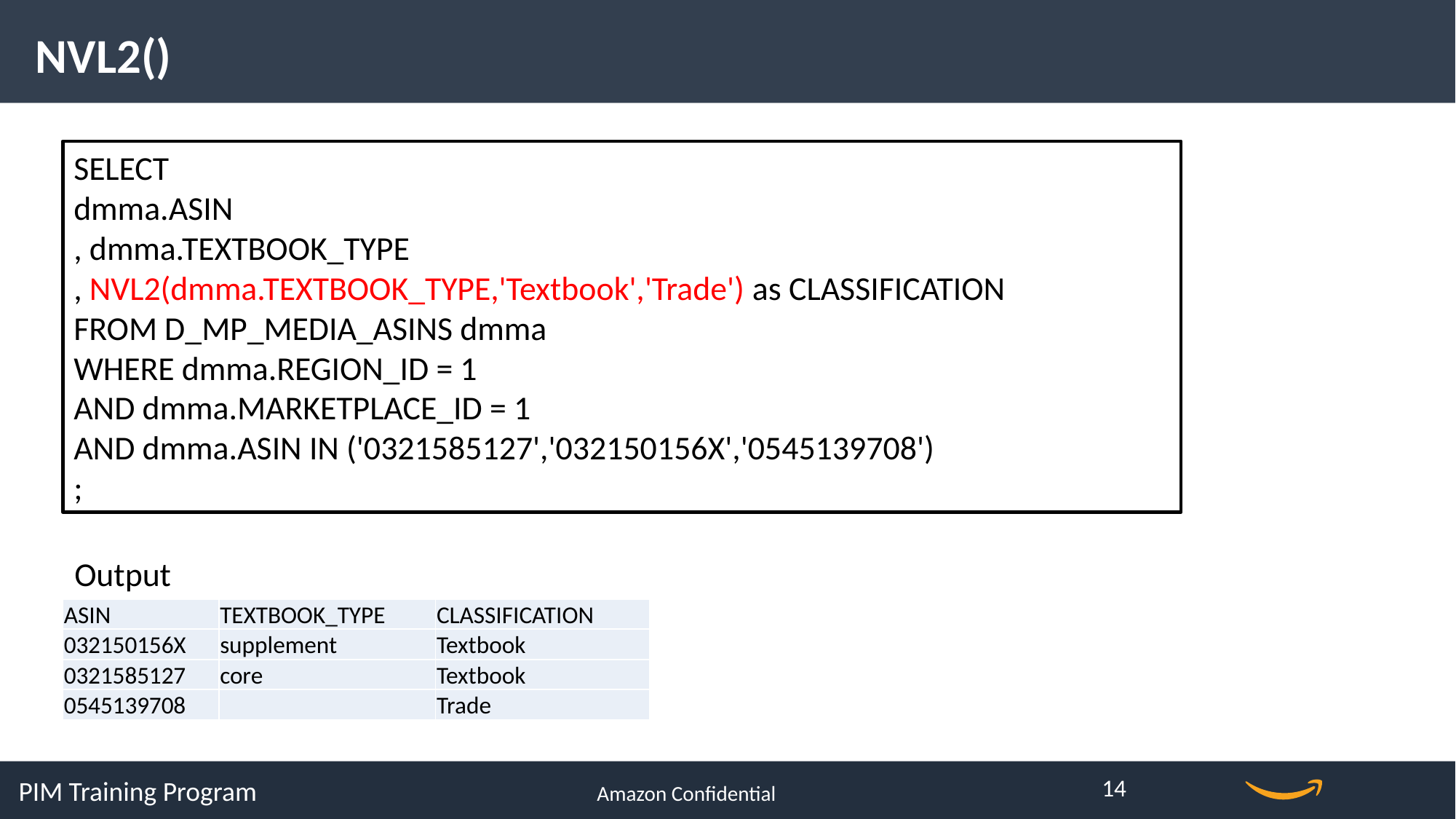

NVL2()
SELECT
dmma.ASIN
, dmma.TEXTBOOK_TYPE
, NVL2(dmma.TEXTBOOK_TYPE,'Textbook','Trade') as CLASSIFICATION
FROM D_MP_MEDIA_ASINS dmma
WHERE dmma.REGION_ID = 1
AND dmma.MARKETPLACE_ID = 1
AND dmma.ASIN IN ('0321585127','032150156X','0545139708')
;
Output
| ASIN | TEXTBOOK\_TYPE | CLASSIFICATION |
| --- | --- | --- |
| 032150156X | supplement | Textbook |
| 0321585127 | core | Textbook |
| 0545139708 |  | Trade |